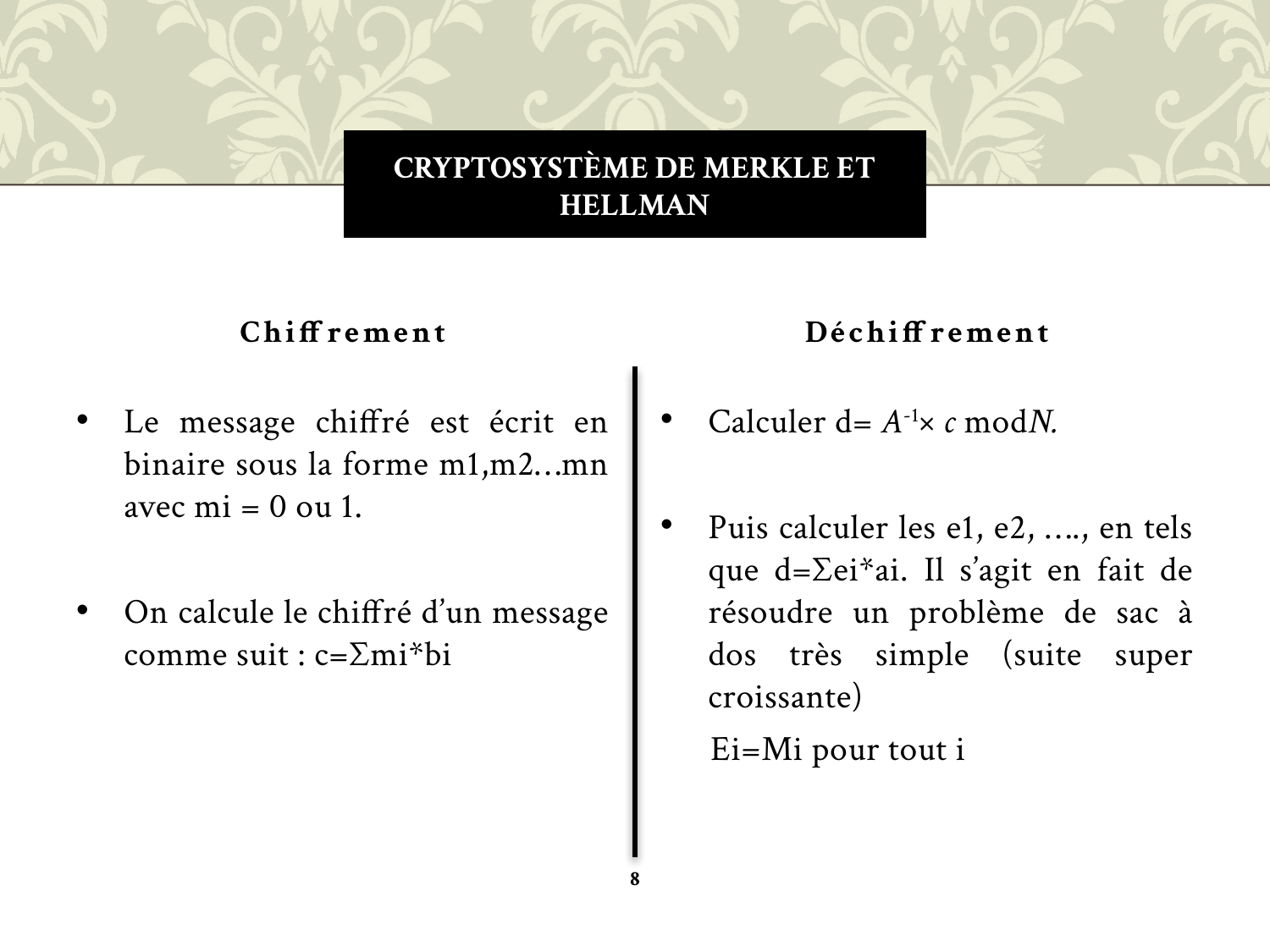

# cryptosystème de Merkle et Hellman

Chiffrement

Déchiffrement

Calculer d= A-1× c modN.

Puis calculer les e1, e2, …., en tels que d=∑ei*ai. Il s’agit en fait de résoudre un problème de sac à dos très simple (suite super croissante)
      Ei=Mi pour tout i

Le message chiffré est écrit en binaire sous la forme m1,m2…mn avec mi = 0 ou 1.

On calcule le chiffré d’un message comme suit : c=∑mi*bi

8